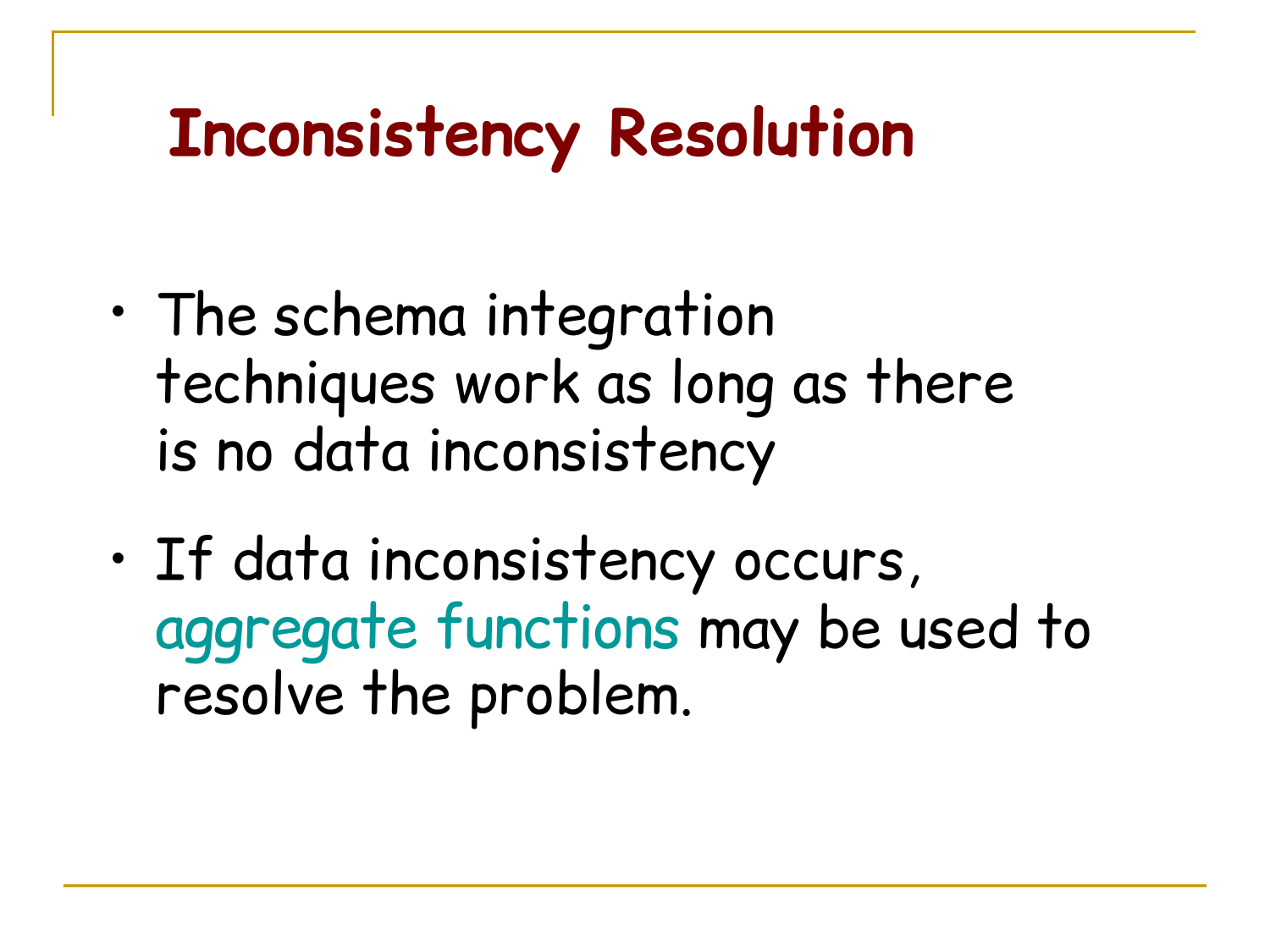

# Inconsistency Resolution
The schema integration techniques work as long as there is no data inconsistency

If data inconsistency occurs, aggregate functions may be used to resolve the problem.